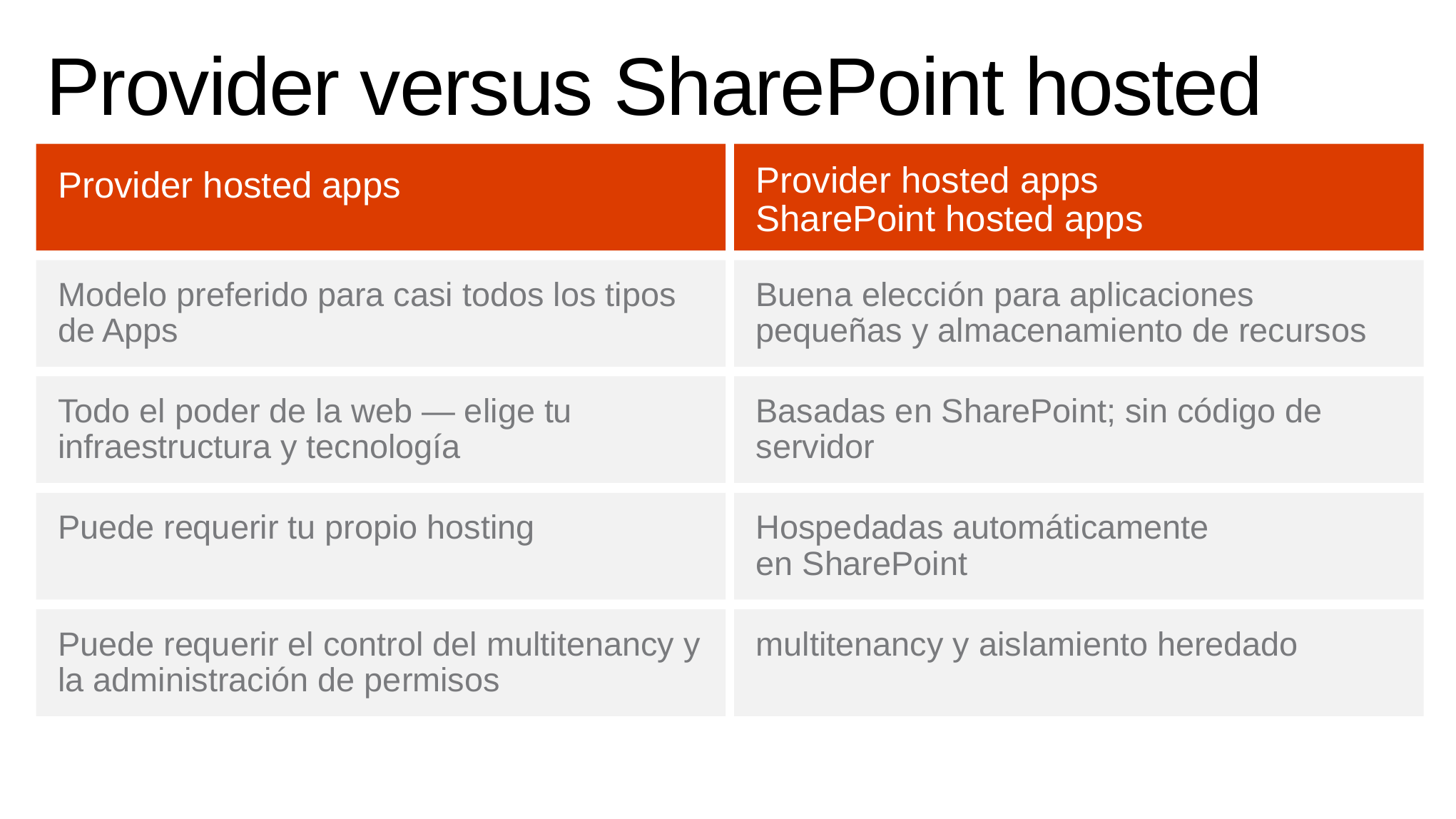

# Provider versus SharePoint hosted
Provider hosted apps
Provider hosted apps
SharePoint hosted apps
Modelo preferido para casi todos los tipos de Apps
Buena elección para aplicaciones pequeñas y almacenamiento de recursos
Todo el poder de la web — elige tu infraestructura y tecnología
Basadas en SharePoint; sin código de servidor
Puede requerir tu propio hosting
Hospedadas automáticamente
en SharePoint
Puede requerir el control del multitenancy y la administración de permisos
multitenancy y aislamiento heredado